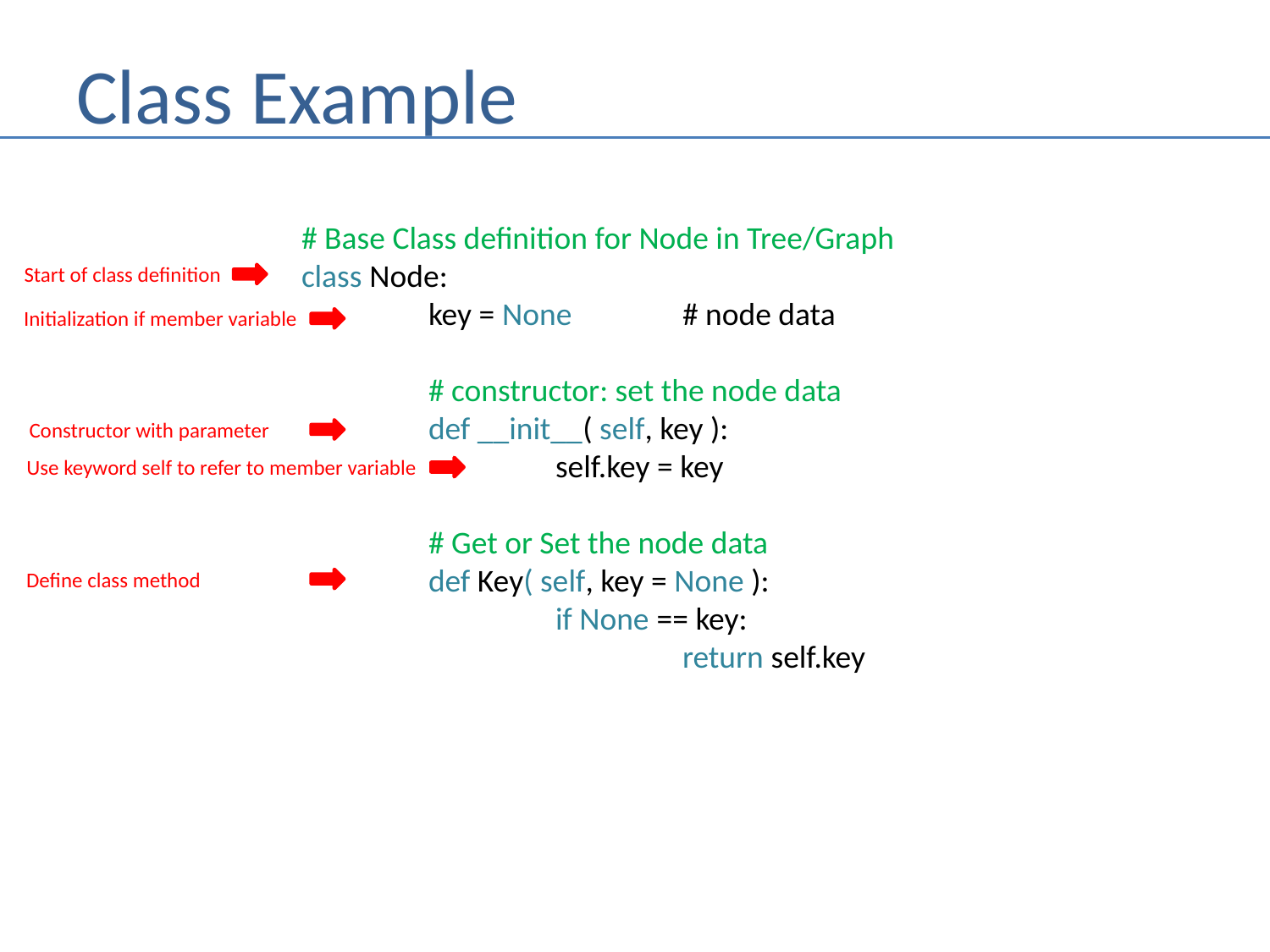

# Class Example
# Base Class definition for Node in Tree/Graph
class Node:
	key = None	# node data

	# constructor: set the node data
	def __init__( self, key ):
		self.key = key

	# Get or Set the node data
	def Key( self, key = None ):
		if None == key:
			return self.key
Start of class definition

Initialization if member variable

Constructor with parameter

Use keyword self to refer to member variable

Define class method